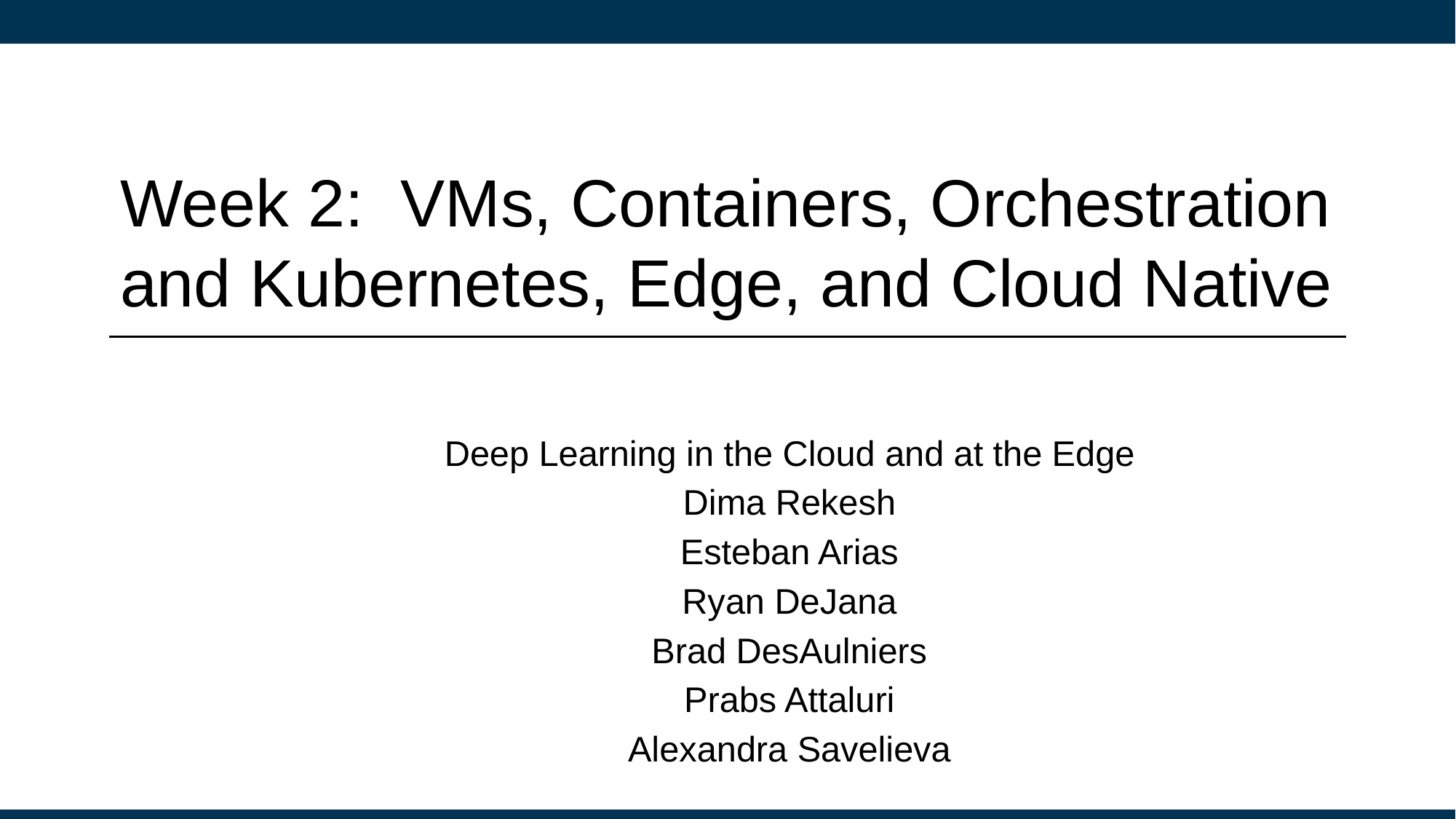

# Week 2:  VMs, Containers, Orchestration and Kubernetes, Edge, and Cloud Native
Deep Learning in the Cloud and at the Edge
Dima Rekesh
Esteban Arias
Ryan DeJana
Brad DesAulniers
Prabs Attaluri
Alexandra Savelieva